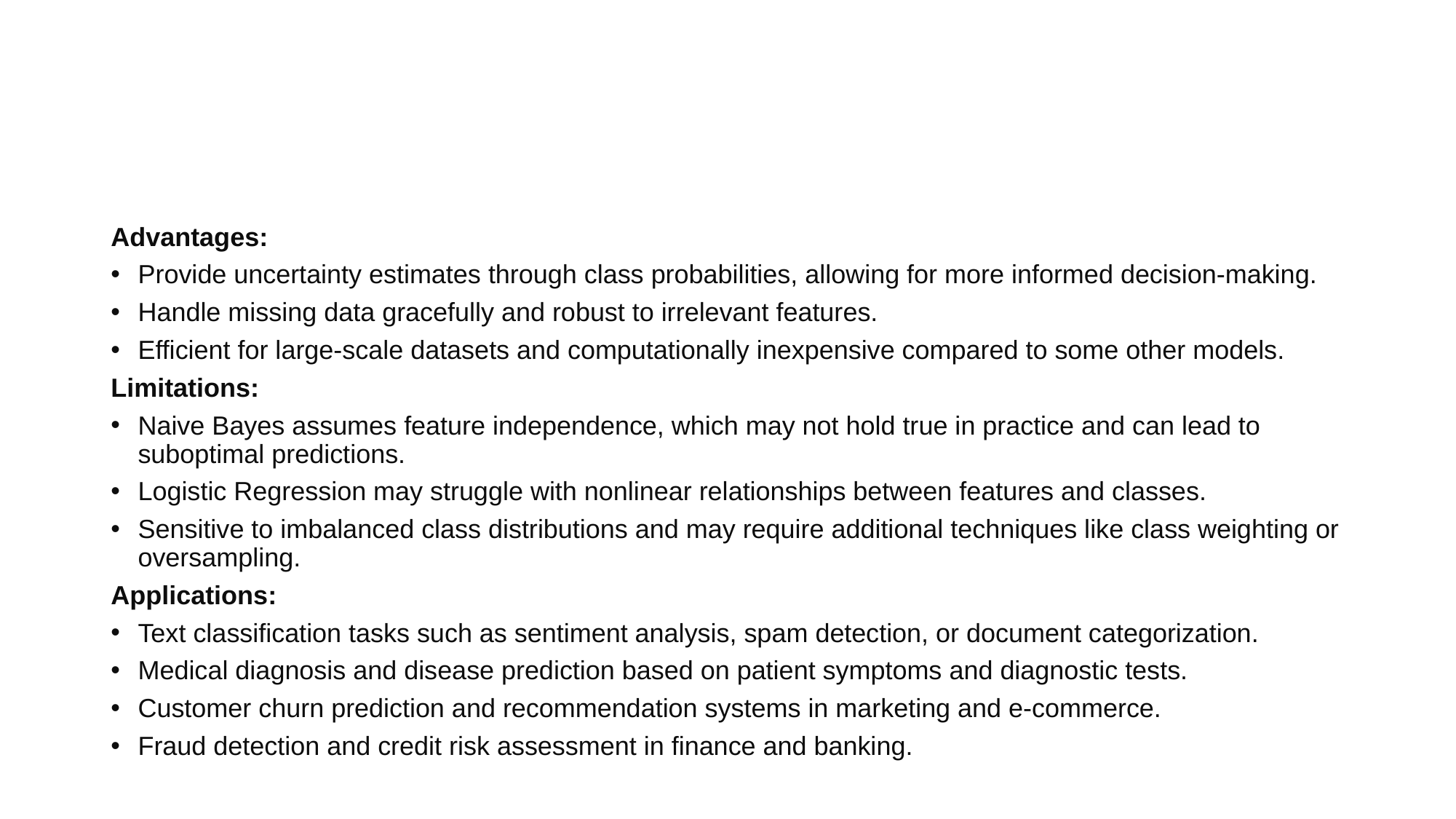

#
Advantages:
Provide uncertainty estimates through class probabilities, allowing for more informed decision-making.
Handle missing data gracefully and robust to irrelevant features.
Efficient for large-scale datasets and computationally inexpensive compared to some other models.
Limitations:
Naive Bayes assumes feature independence, which may not hold true in practice and can lead to suboptimal predictions.
Logistic Regression may struggle with nonlinear relationships between features and classes.
Sensitive to imbalanced class distributions and may require additional techniques like class weighting or oversampling.
Applications:
Text classification tasks such as sentiment analysis, spam detection, or document categorization.
Medical diagnosis and disease prediction based on patient symptoms and diagnostic tests.
Customer churn prediction and recommendation systems in marketing and e-commerce.
Fraud detection and credit risk assessment in finance and banking.